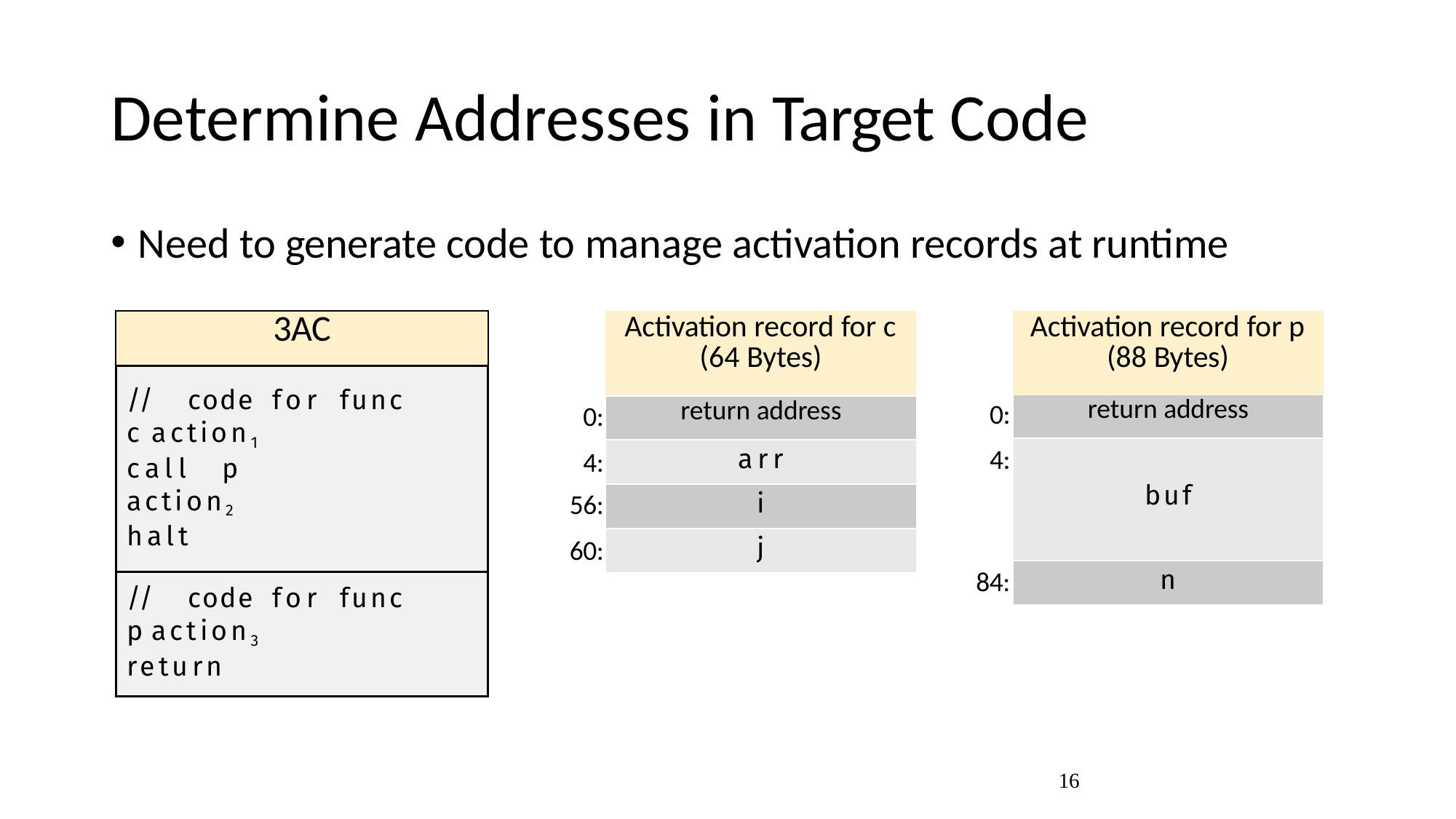

# Determine Addresses in Target Code
Need to generate code to manage activation records at runtime
| Activation record for c (64 Bytes) |
| --- |
| return address |
| arr |
| i |
| j |
| Activation record for p (88 Bytes) |
| --- |
| return address |
| buf |
| n |
| 3AC |
| --- |
| // code for func c action1 call p action2 halt |
| // code for func p action3 return |
0:
4:
0:
4:
56:
60:
84:
16